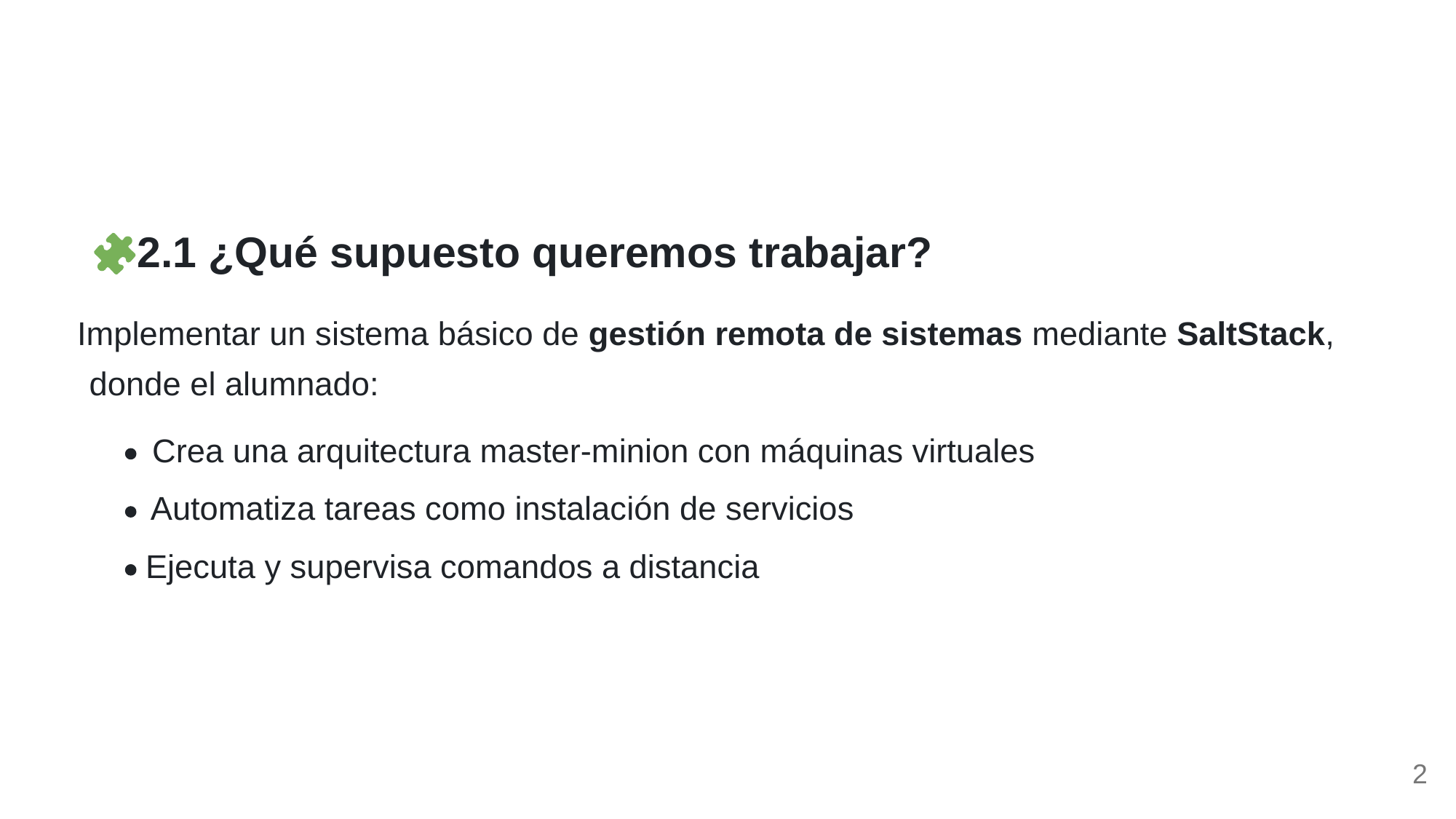

2.1 ¿Qué supuesto queremos trabajar?

Implementar un sistema básico de gestión remota de sistemas mediante SaltStack,
donde el alumnado:
Crea una arquitectura master-minion con máquinas virtuales

Automatiza tareas como instalación de servicios

Ejecuta y supervisa comandos a distancia

2